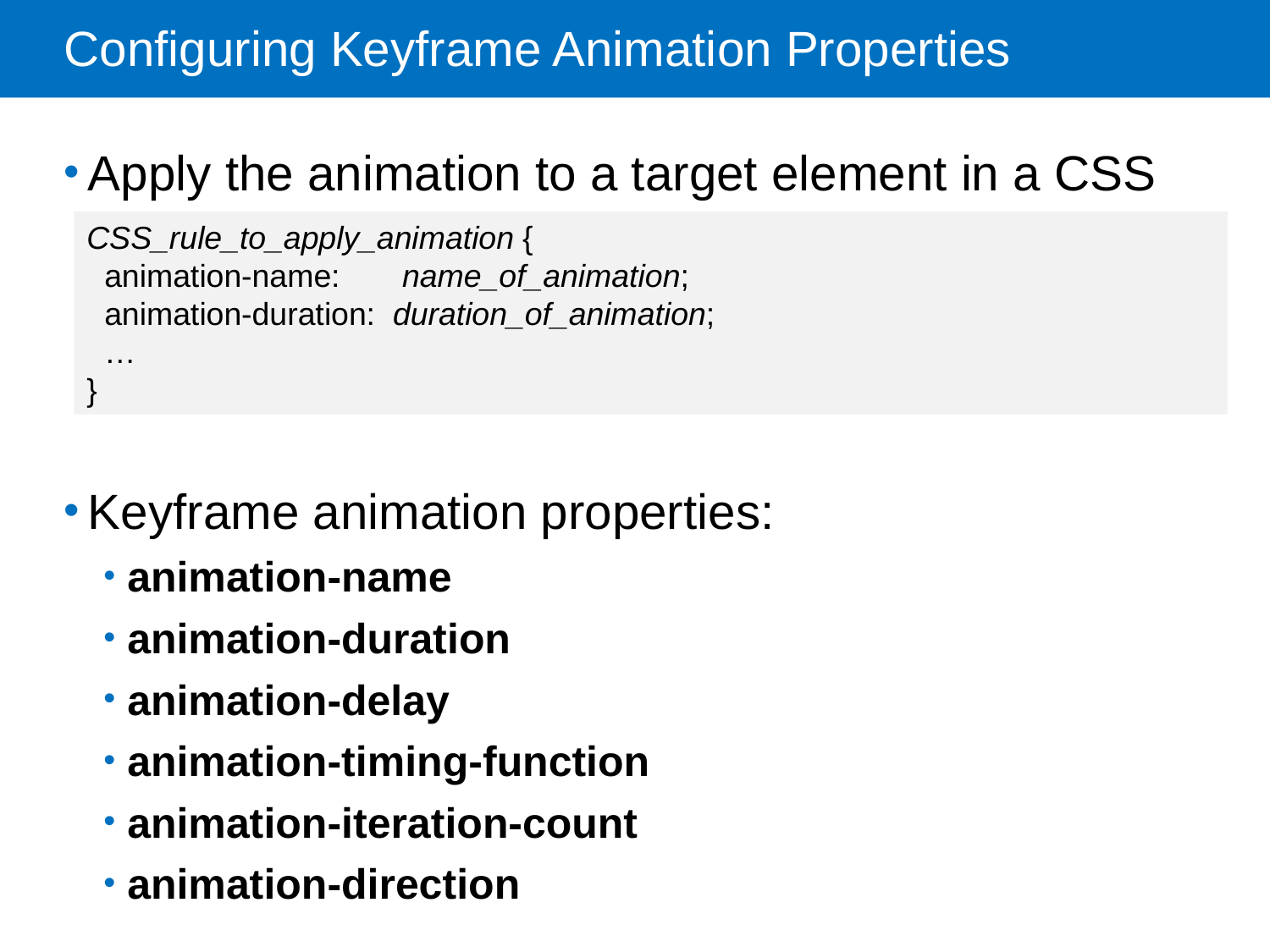

# Configuring Keyframe Animation Properties
Apply the animation to a target element in a CSS rule

Keyframe animation properties:
animation-name
animation-duration
animation-delay
animation-timing-function
animation-iteration-count
animation-direction
CSS_rule_to_apply_animation {
  animation-name:       name_of_animation;
  animation-duration:  duration_of_animation;
  …
}